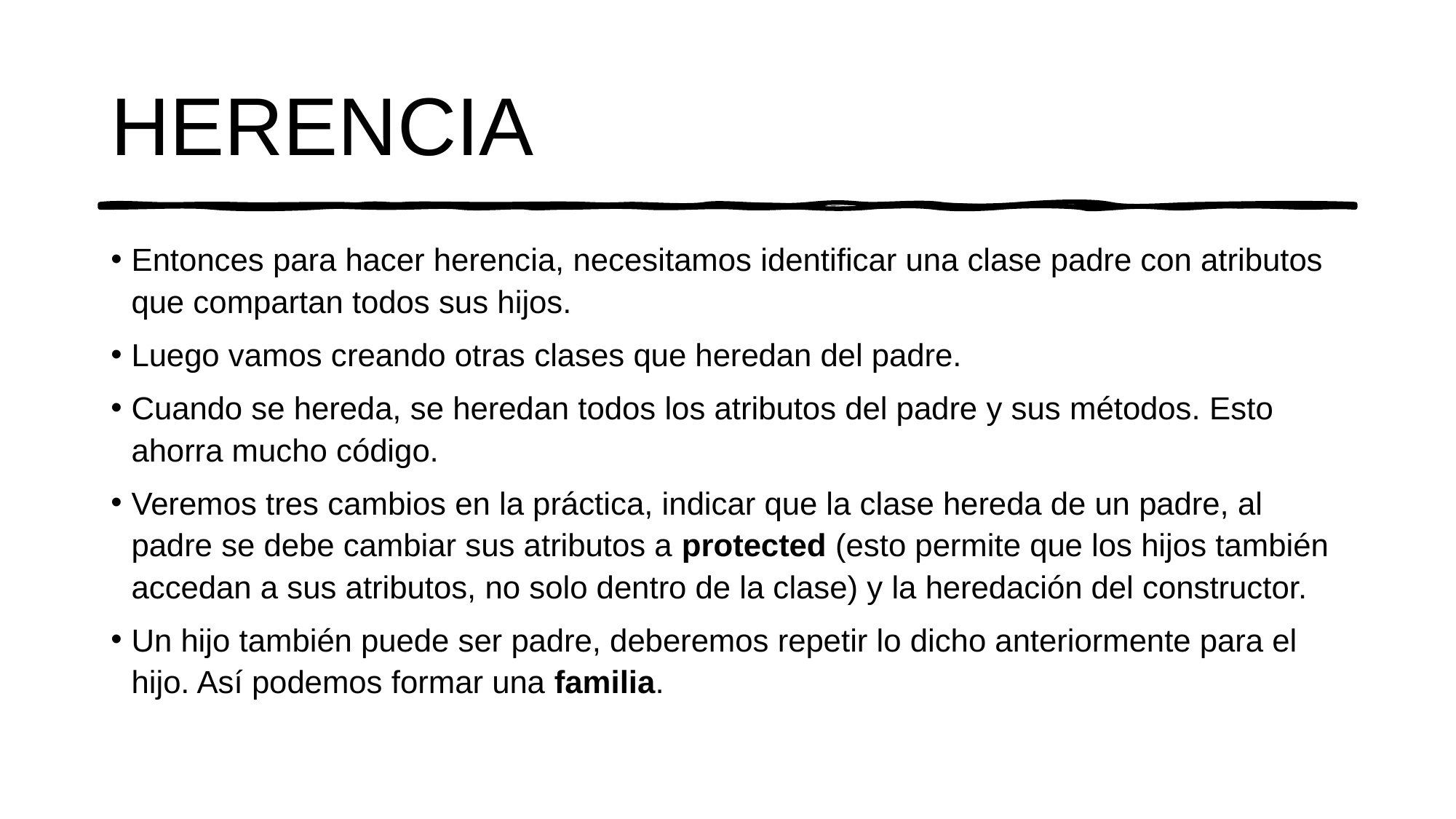

# HERENCIA
Entonces para hacer herencia, necesitamos identificar una clase padre con atributos que compartan todos sus hijos.
Luego vamos creando otras clases que heredan del padre.
Cuando se hereda, se heredan todos los atributos del padre y sus métodos. Esto ahorra mucho código.
Veremos tres cambios en la práctica, indicar que la clase hereda de un padre, al padre se debe cambiar sus atributos a protected (esto permite que los hijos también accedan a sus atributos, no solo dentro de la clase) y la heredación del constructor.
Un hijo también puede ser padre, deberemos repetir lo dicho anteriormente para el hijo. Así podemos formar una familia.